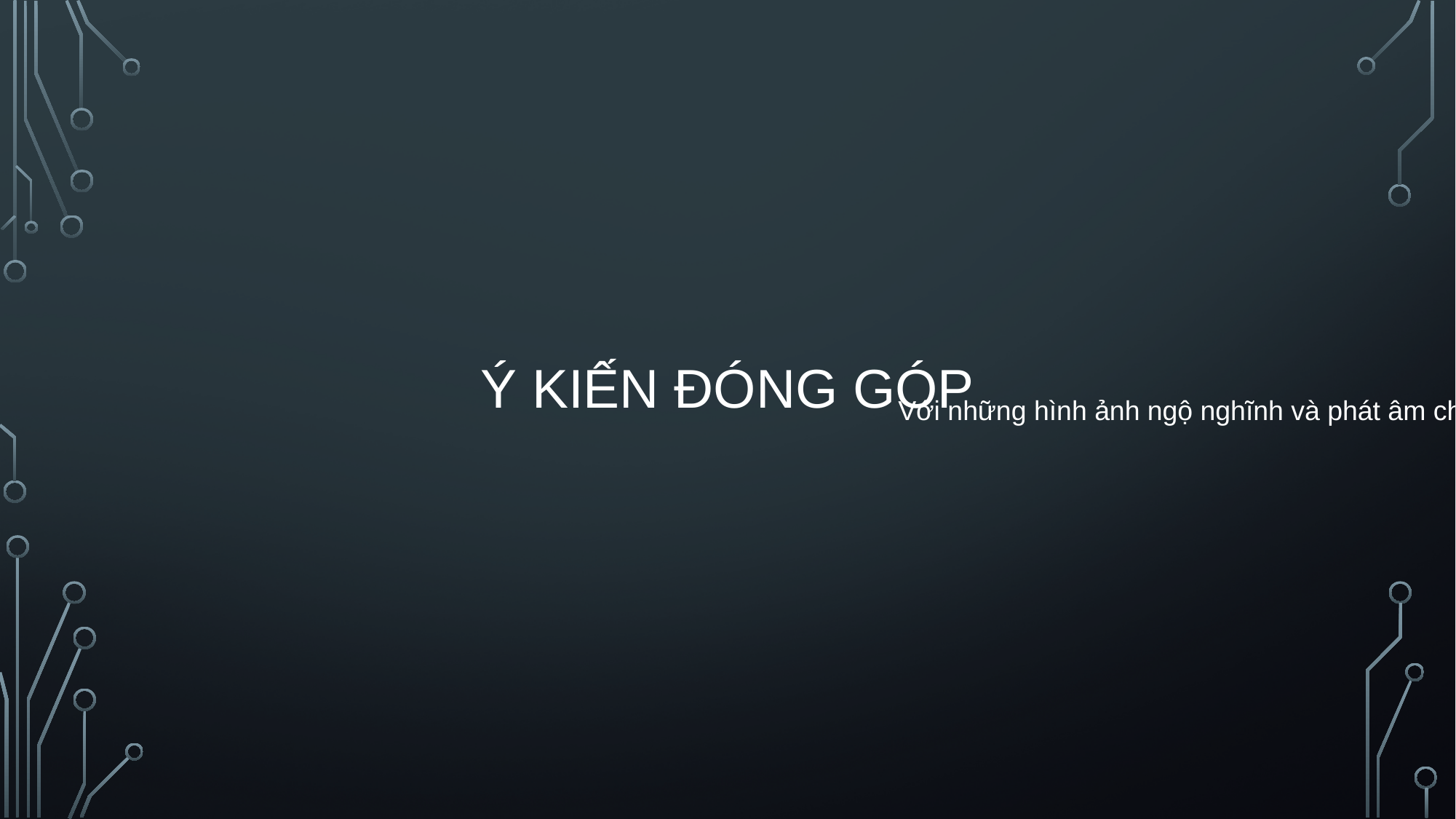

# Ý kiến đóng góp
Với những hình ảnh ngộ nghĩnh và phát âm chuẩn tiếng anh sẽ giúp trẻ học và nhớ được các từ mới